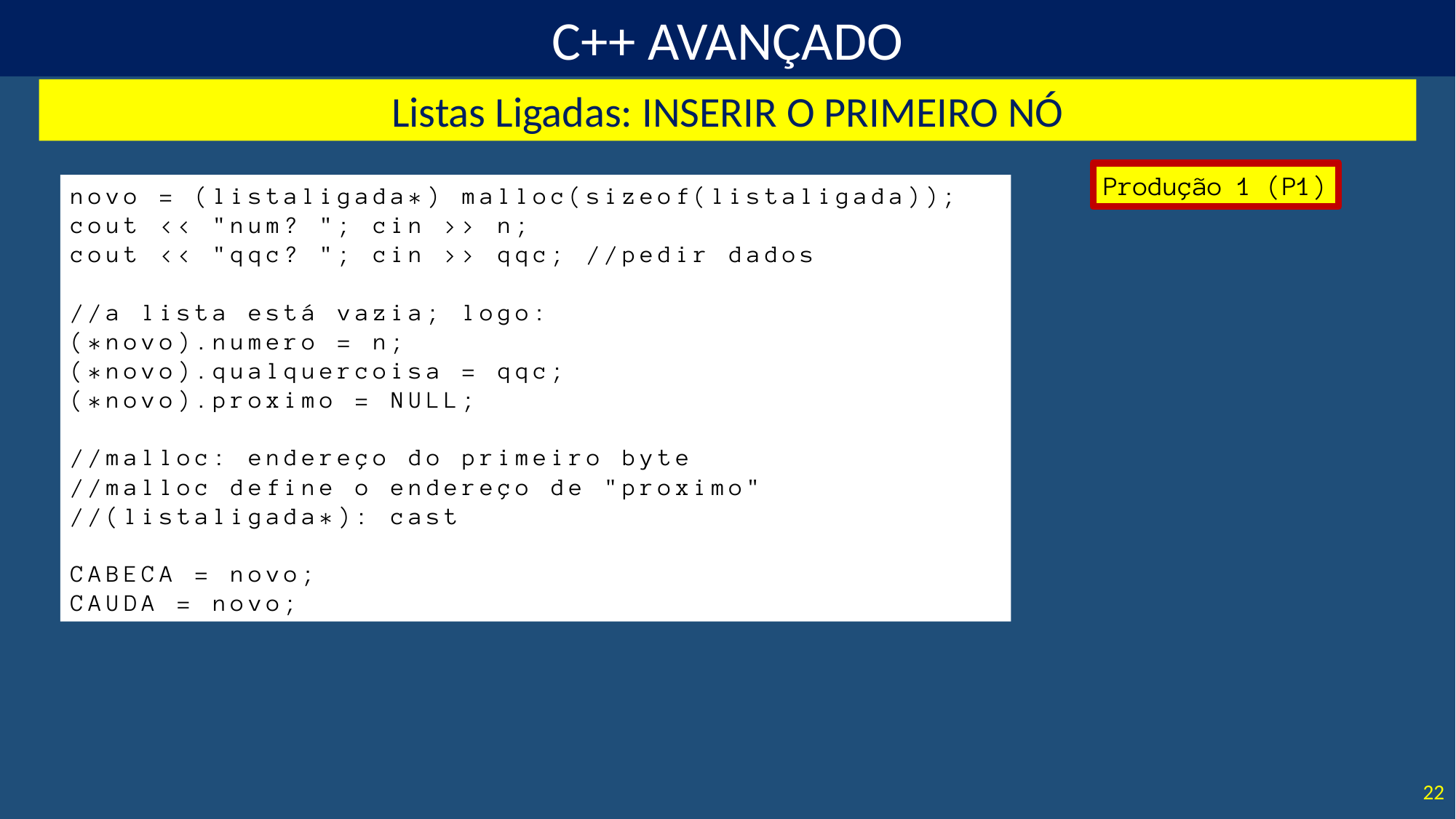

Listas Ligadas: INSERIR O PRIMEIRO NÓ
Produção 1 (P1)
novo = (listaligada*) malloc(sizeof(listaligada));
cout << "num? "; cin >> n;
cout << "qqc? "; cin >> qqc; //pedir dados

//a lista está vazia; logo:
(*novo).numero = n;
(*novo).qualquercoisa = qqc;
(*novo).proximo = NULL;

//malloc: endereço do primeiro byte
//malloc define o endereço de "proximo"
//(listaligada*): cast

CABECA = novo;
CAUDA = novo;